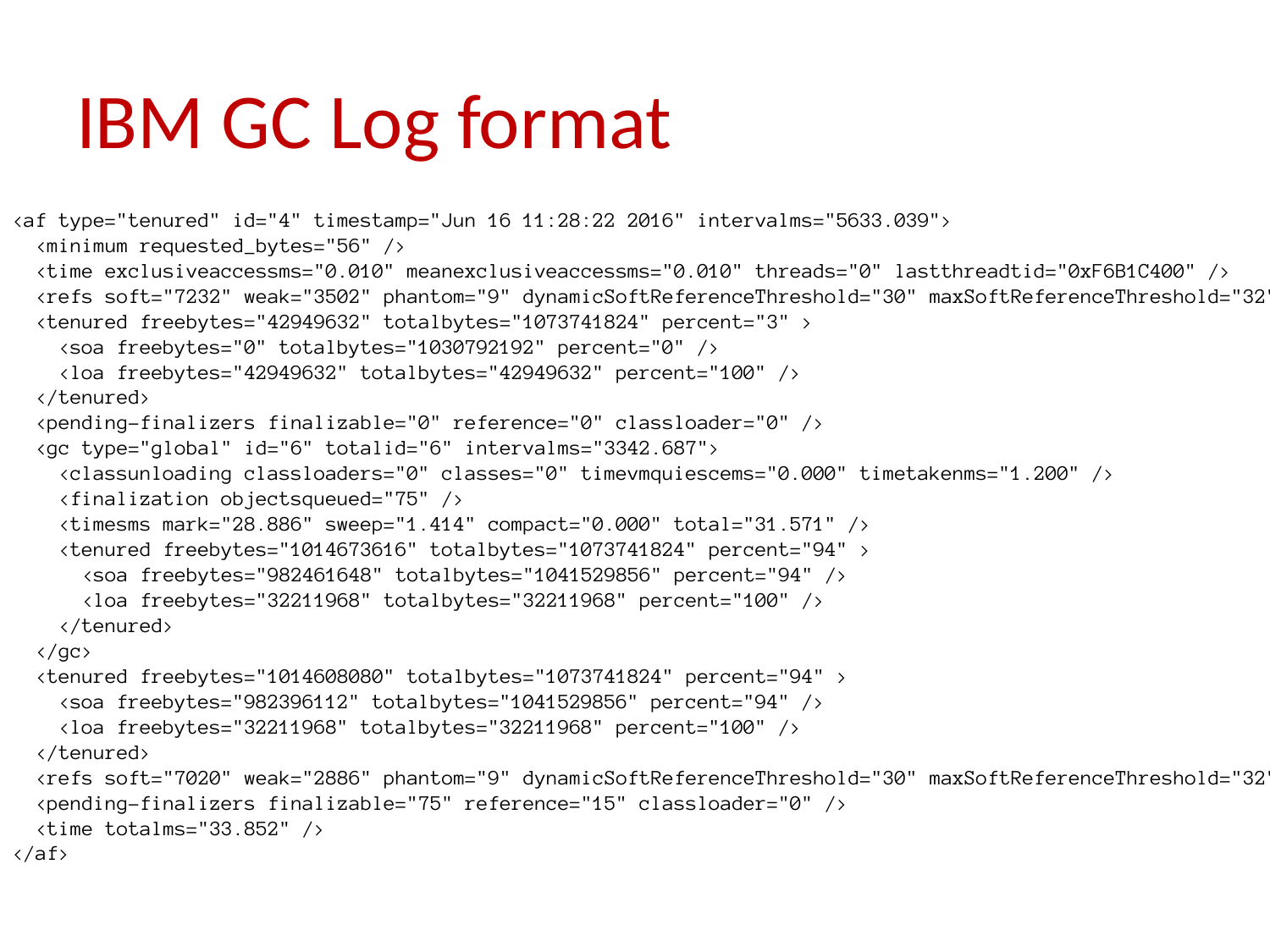

# IBM GC Log format
<af type="tenured" id="4" timestamp="Jun 16 11:28:22 2016" intervalms="5633.039">
  <minimum requested_bytes="56" />
  <time exclusiveaccessms="0.010" meanexclusiveaccessms="0.010" threads="0" lastthreadtid="0xF6B1C400" />
  <refs soft="7232" weak="3502" phantom="9" dynamicSoftReferenceThreshold="30" maxSoftReferenceThreshold="32" />
  <tenured freebytes="42949632" totalbytes="1073741824" percent="3" >
    <soa freebytes="0" totalbytes="1030792192" percent="0" />
    <loa freebytes="42949632" totalbytes="42949632" percent="100" />
  </tenured>
  <pending-finalizers finalizable="0" reference="0" classloader="0" />
  <gc type="global" id="6" totalid="6" intervalms="3342.687">
    <classunloading classloaders="0" classes="0" timevmquiescems="0.000" timetakenms="1.200" />
    <finalization objectsqueued="75" />
    <timesms mark="28.886" sweep="1.414" compact="0.000" total="31.571" />
    <tenured freebytes="1014673616" totalbytes="1073741824" percent="94" >
      <soa freebytes="982461648" totalbytes="1041529856" percent="94" />
      <loa freebytes="32211968" totalbytes="32211968" percent="100" />
    </tenured>
  </gc>
  <tenured freebytes="1014608080" totalbytes="1073741824" percent="94" >
    <soa freebytes="982396112" totalbytes="1041529856" percent="94" />
    <loa freebytes="32211968" totalbytes="32211968" percent="100" />
  </tenured>
  <refs soft="7020" weak="2886" phantom="9" dynamicSoftReferenceThreshold="30" maxSoftReferenceThreshold="32" />
  <pending-finalizers finalizable="75" reference="15" classloader="0" />
  <time totalms="33.852" />
</af>